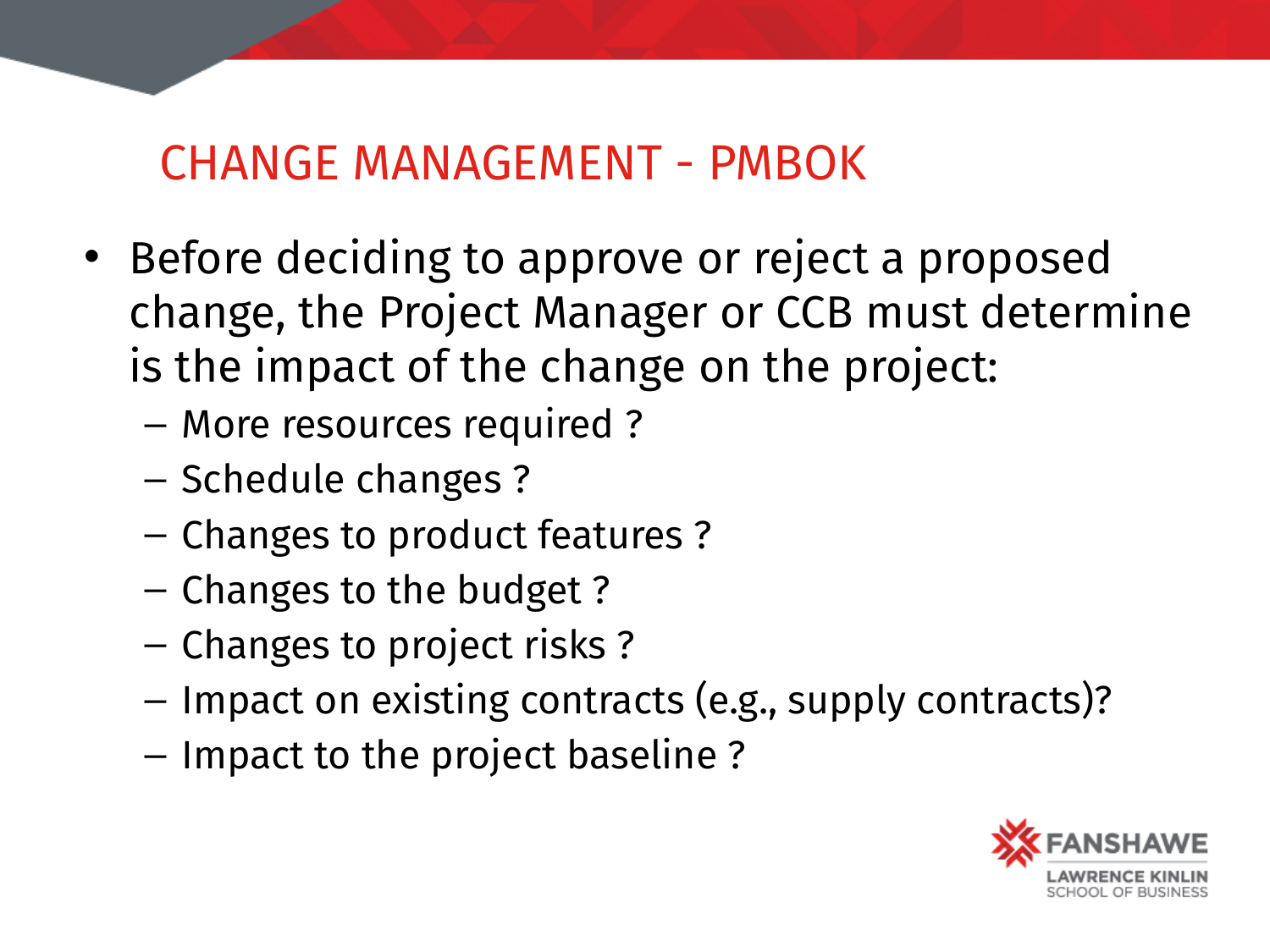

# Change Management - PMBOK
Before deciding to approve or reject a proposed change, the Project Manager or CCB must determine is the impact of the change on the project:
More resources required ?
Schedule changes ?
Changes to product features ?
Changes to the budget ?
Changes to project risks ?
Impact on existing contracts (e.g., supply contracts)?
Impact to the project baseline ?